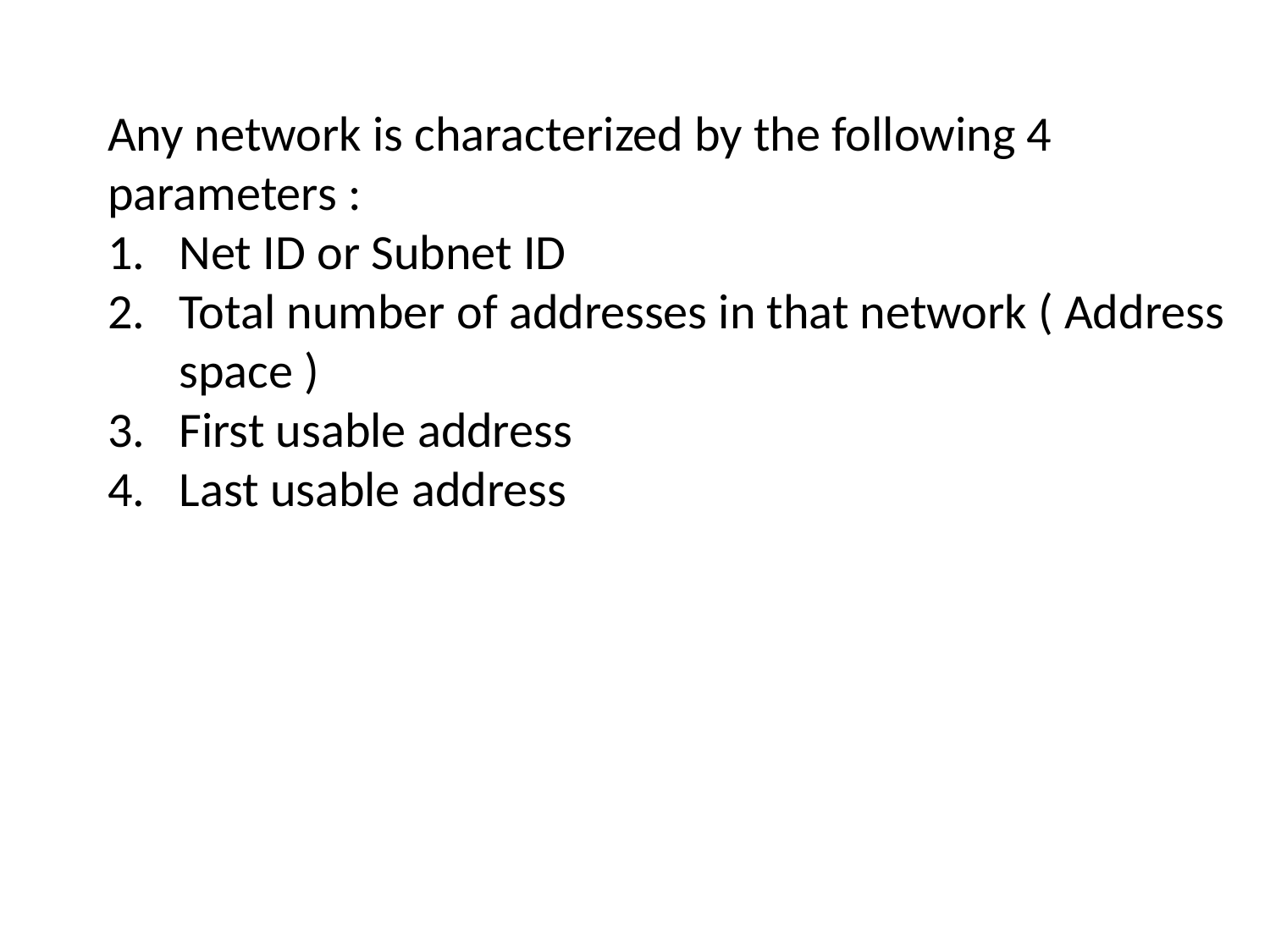

Any network is characterized by the following 4 parameters :
Net ID or Subnet ID
Total number of addresses in that network ( Address space )
First usable address
Last usable address